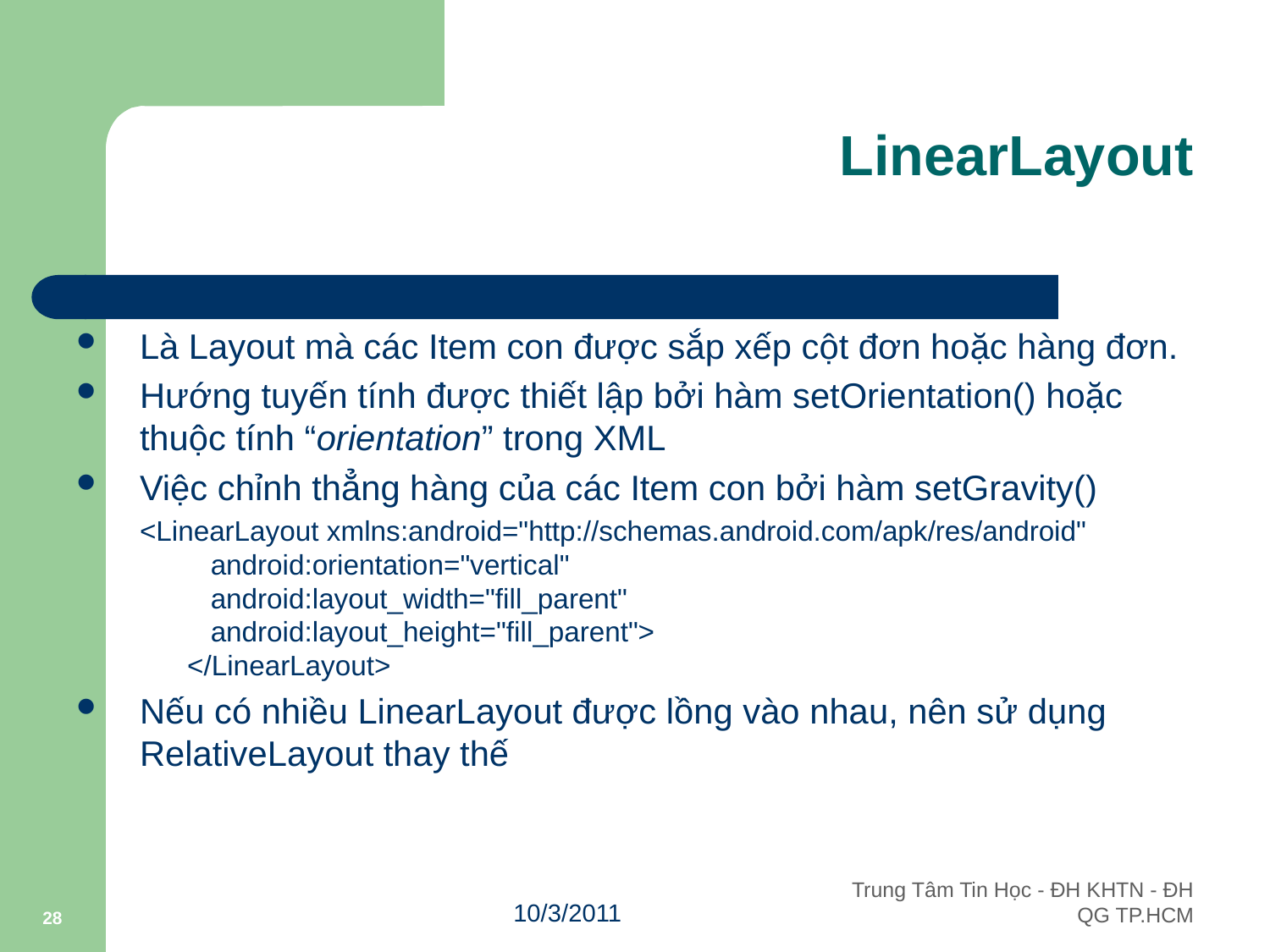

# LinearLayout
Là Layout mà các Item con được sắp xếp cột đơn hoặc hàng đơn.
Hướng tuyến tính được thiết lập bởi hàm setOrientation() hoặc thuộc tính “orientation” trong XML
Việc chỉnh thẳng hàng của các Item con bởi hàm setGravity()
<LinearLayout xmlns:android="http://schemas.android.com/apk/res/android"
    android:orientation="vertical"
    android:layout_width="fill_parent"
    android:layout_height="fill_parent">
 </LinearLayout>
Nếu có nhiều LinearLayout được lồng vào nhau, nên sử dụng RelativeLayout thay thế
28
10/3/2011
Trung Tâm Tin Học - ĐH KHTN - ĐH QG TP.HCM